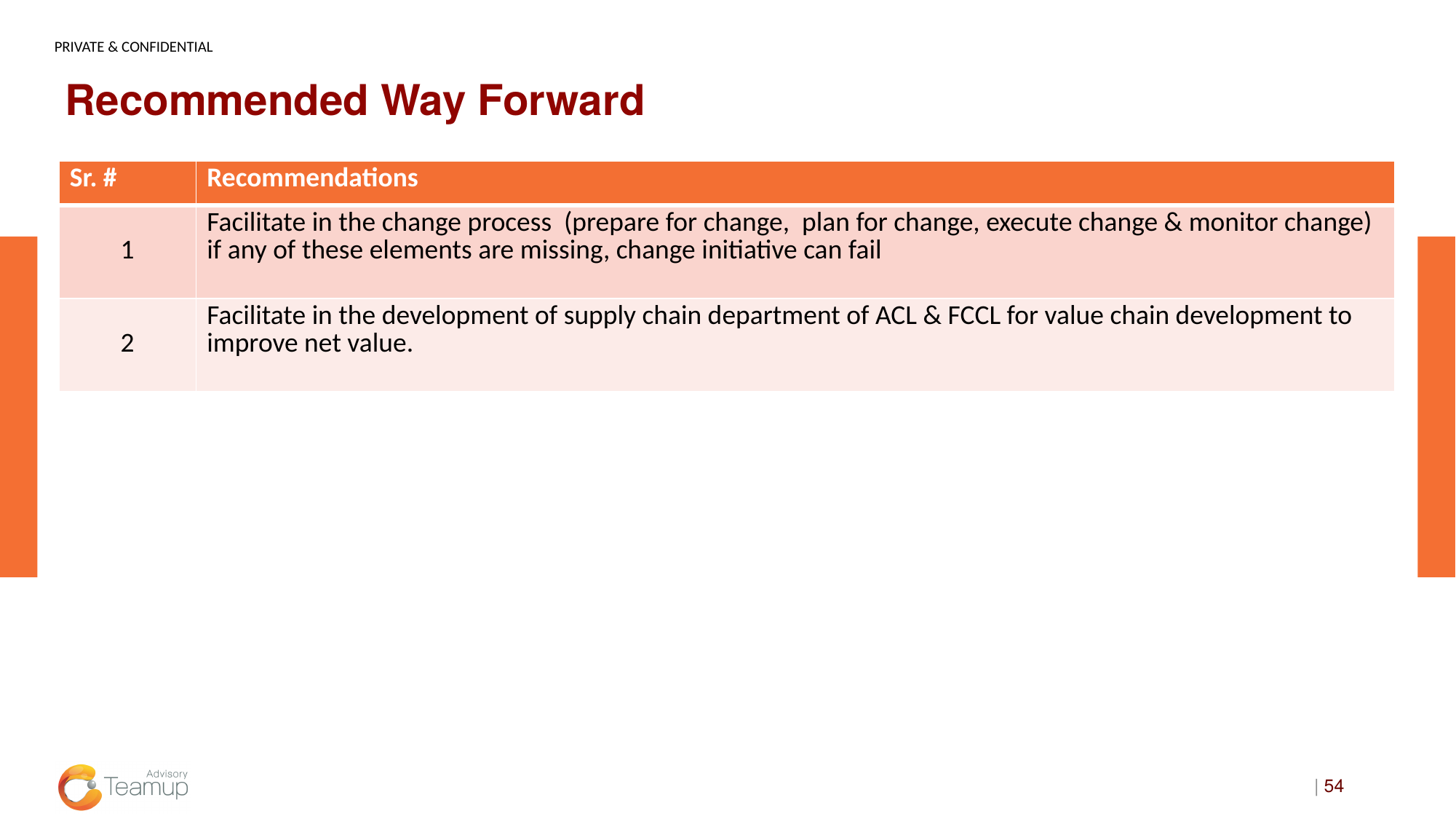

# Recommended Way Forward
| Sr. # | Recommendations |
| --- | --- |
| 1 | Facilitate in the change process (prepare for change, plan for change, execute change & monitor change) if any of these elements are missing, change initiative can fail |
| 2 | Facilitate in the development of supply chain department of ACL & FCCL for value chain development to improve net value. |
| 54